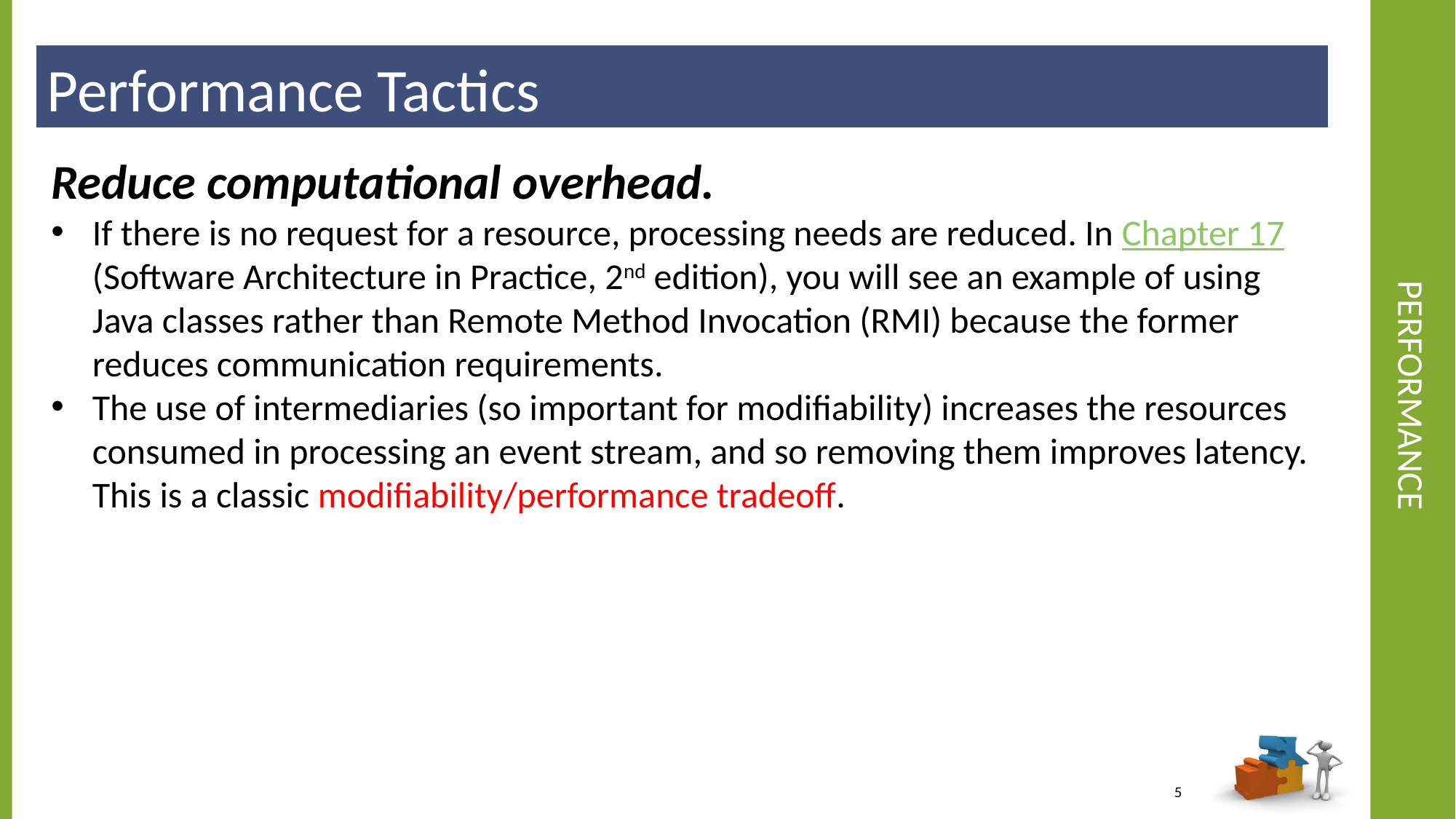

Performance Tactics
# Performance
Reduce computational overhead.
If there is no request for a resource, processing needs are reduced. In Chapter 17 (Software Architecture in Practice, 2nd edition), you will see an example of using Java classes rather than Remote Method Invocation (RMI) because the former reduces communication requirements.
The use of intermediaries (so important for modifiability) increases the resources consumed in processing an event stream, and so removing them improves latency. This is a classic modifiability/performance tradeoff.
5